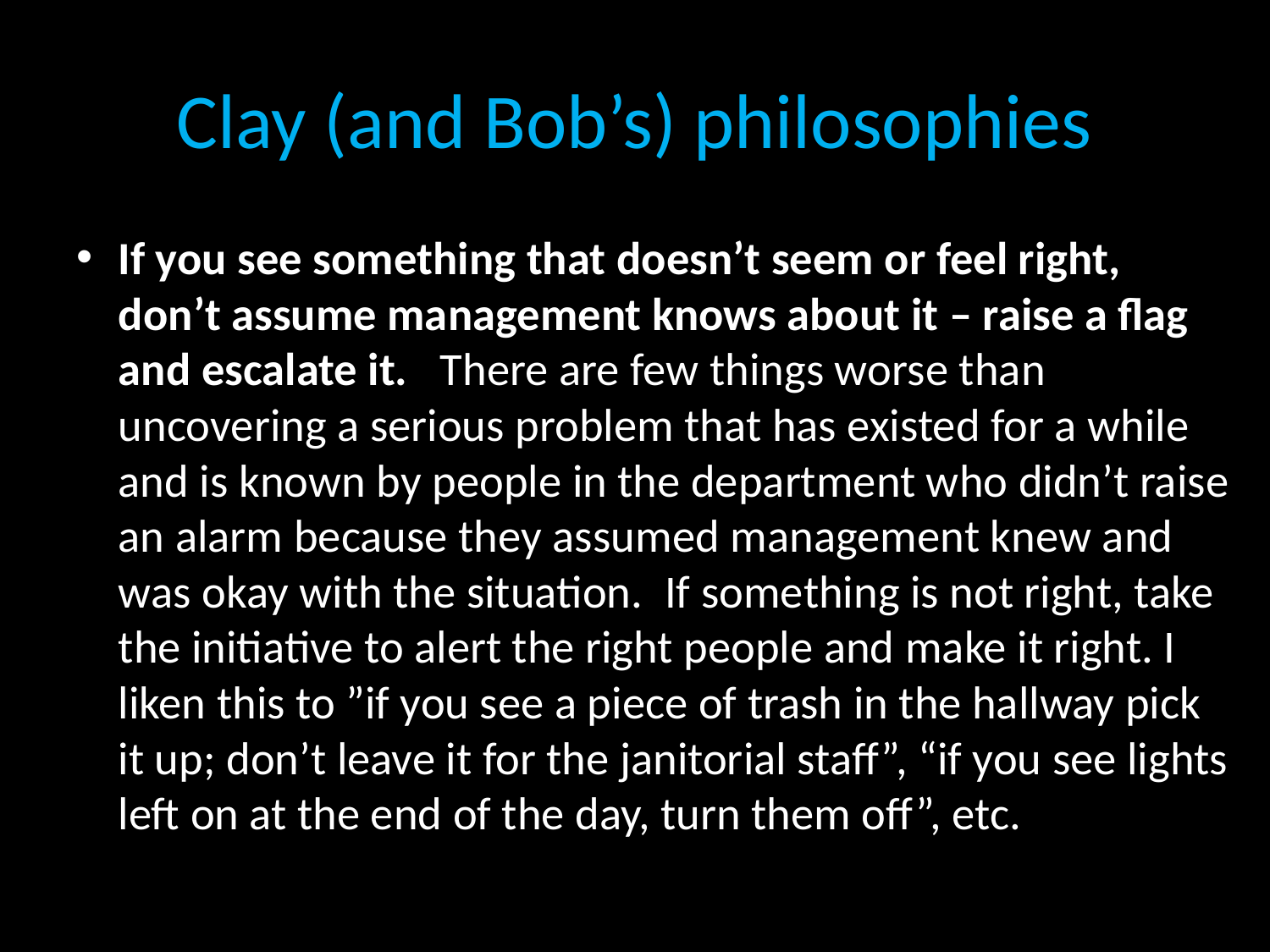

# Clay (and Bob’s) philosophies
If you see something that doesn’t seem or feel right, don’t assume management knows about it – raise a flag and escalate it.   There are few things worse than uncovering a serious problem that has existed for a while and is known by people in the department who didn’t raise an alarm because they assumed management knew and was okay with the situation.  If something is not right, take the initiative to alert the right people and make it right. I liken this to ”if you see a piece of trash in the hallway pick it up; don’t leave it for the janitorial staff”, “if you see lights left on at the end of the day, turn them off”, etc.